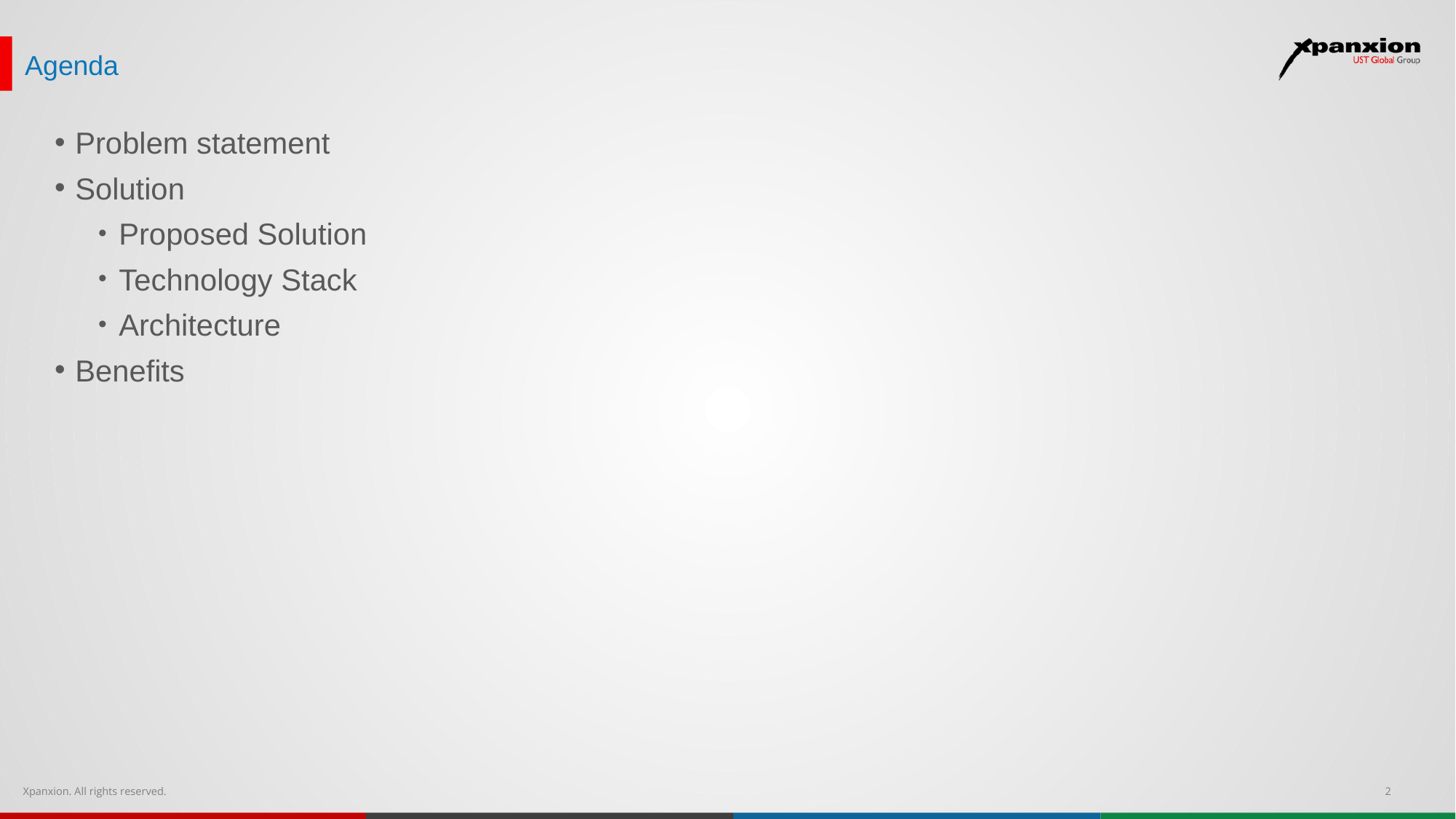

# Agenda
Problem statement
Solution
Proposed Solution
Technology Stack
Architecture
Benefits